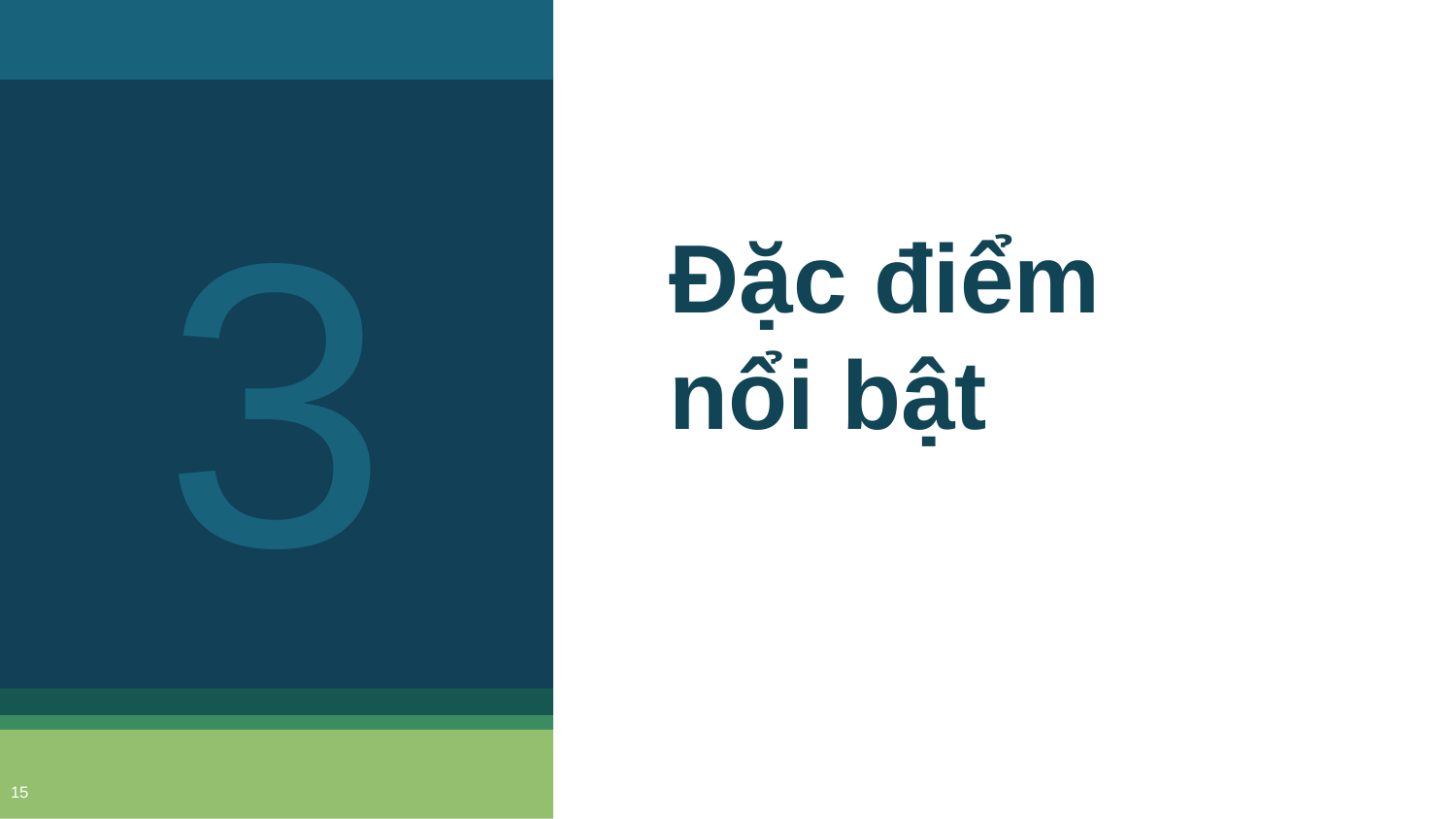

3
# Đặc điểm nổi bật

15